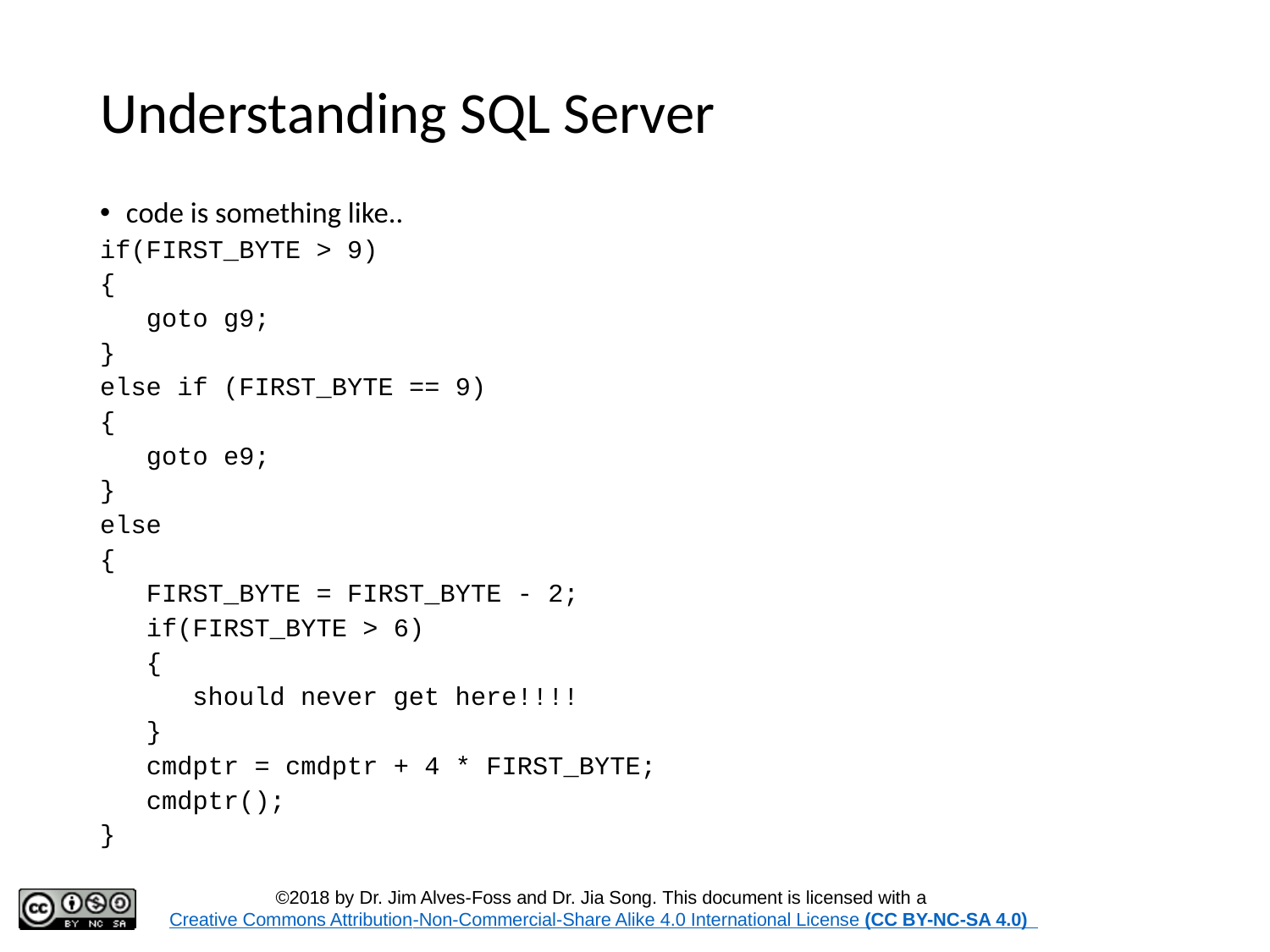

# Understanding SQL Server
code is something like..
if(FIRST_BYTE > 9)
{
   goto g9;
}
else if (FIRST_BYTE == 9)
{
   goto e9;
}
else
{
   FIRST_BYTE = FIRST_BYTE - 2;
   if(FIRST_BYTE > 6)
   {
      should never get here!!!!
   }
   cmdptr = cmdptr + 4 * FIRST_BYTE;
   cmdptr();
}